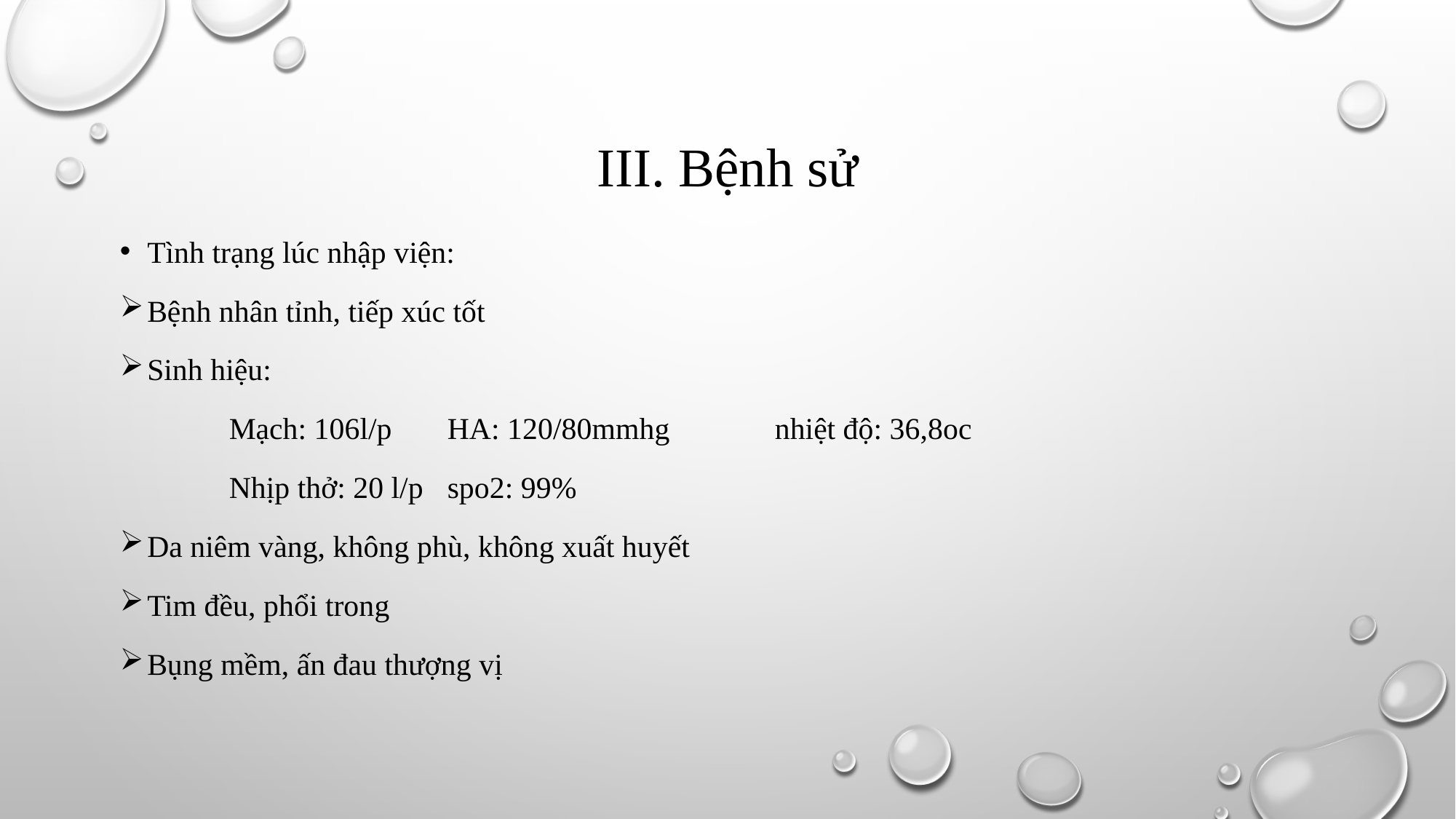

# III. Bệnh sử
Tình trạng lúc nhập viện:
Bệnh nhân tỉnh, tiếp xúc tốt
Sinh hiệu:
	Mạch: 106l/p	HA: 120/80mmhg	nhiệt độ: 36,8oc
	Nhịp thở: 20 l/p	spo2: 99%
Da niêm vàng, không phù, không xuất huyết
Tim đều, phổi trong
Bụng mềm, ấn đau thượng vị